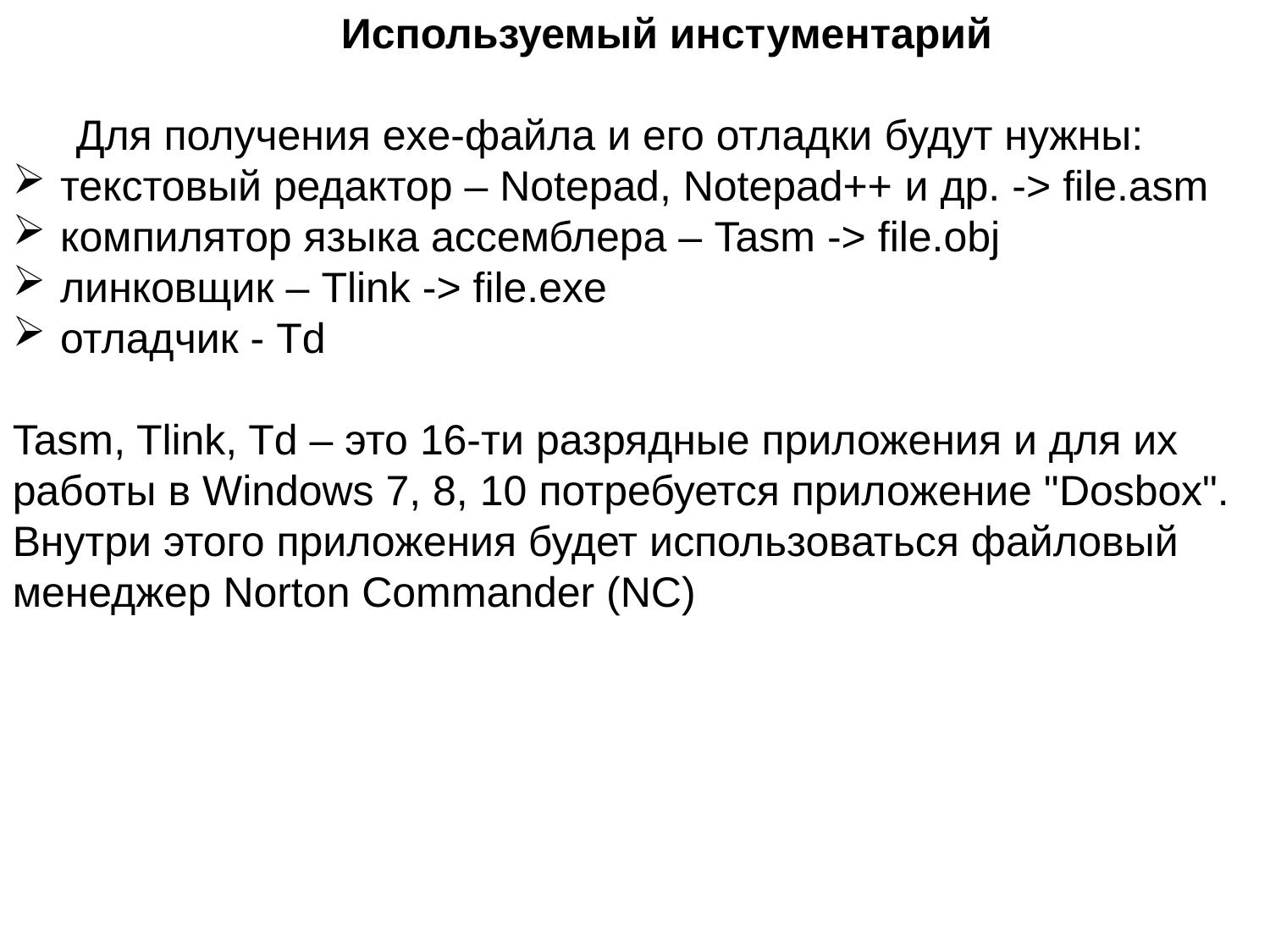

Используемый инстументарий

Для получения exe-файла и его отладки будут нужны:
текстовый редактор – Notepad, Notepad++ и др. -> file.asm
компилятор языка ассемблера – Tasm -> file.obj
линковщик – Tlink -> file.exe
отладчик - Td

Tasm, Tlink, Td – это 16-ти разрядные приложения и для их работы в Windows 7, 8, 10 потребуется приложение "Dosbox".
Внутри этого приложения будет использоваться файловый менеджер Norton Commander (NC)